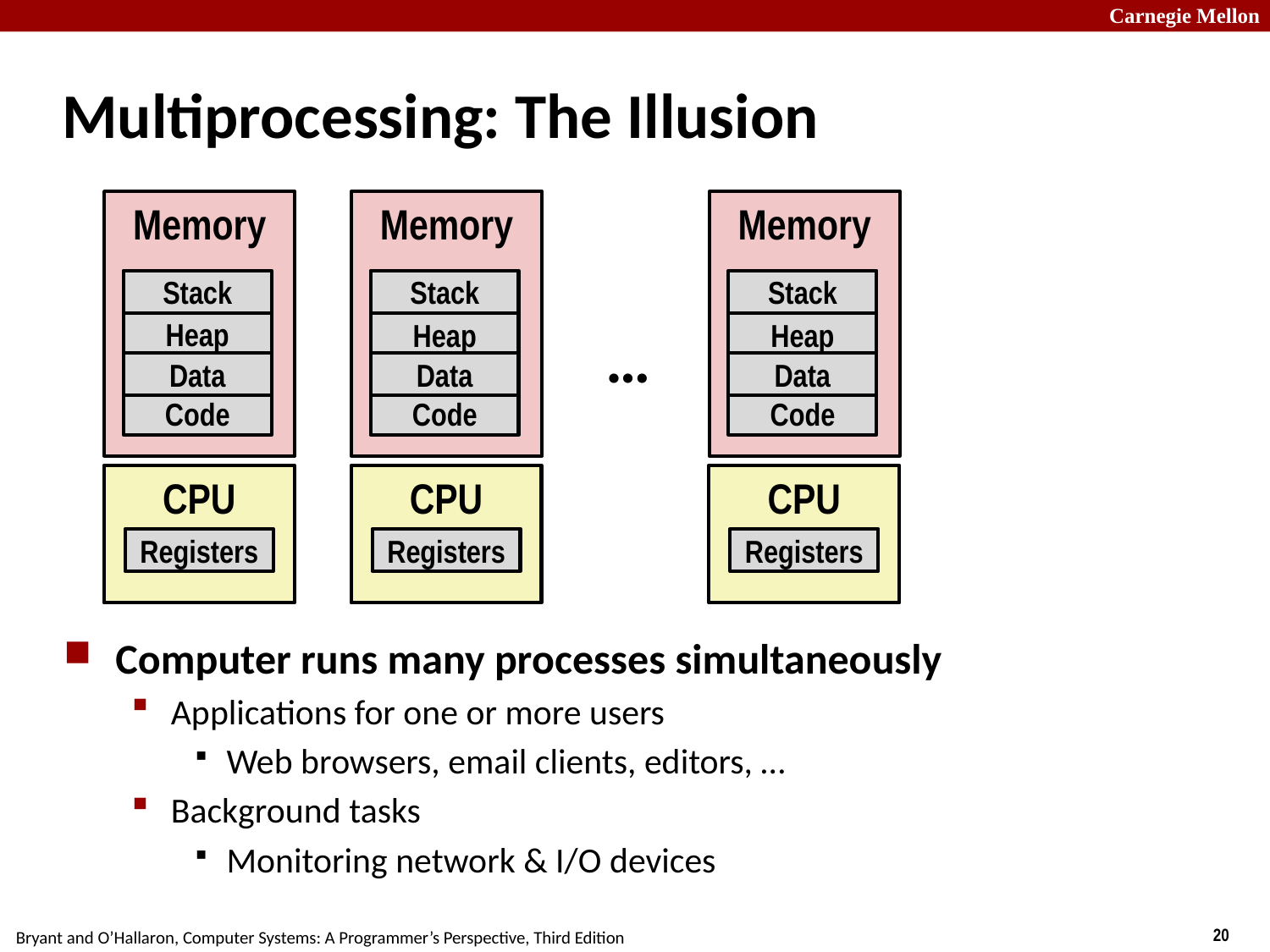

# Multiprocessing: The Illusion
Memory
Memory
Memory
Stack
Stack
Stack
Heap
Heap
…
Heap
Data
Data
Data
Code
Code
Code
CPU
CPU
CPU
Registers
Registers
Registers
Computer runs many processes simultaneously
Applications for one or more users
Web browsers, email clients, editors, …
Background tasks
Monitoring network & I/O devices